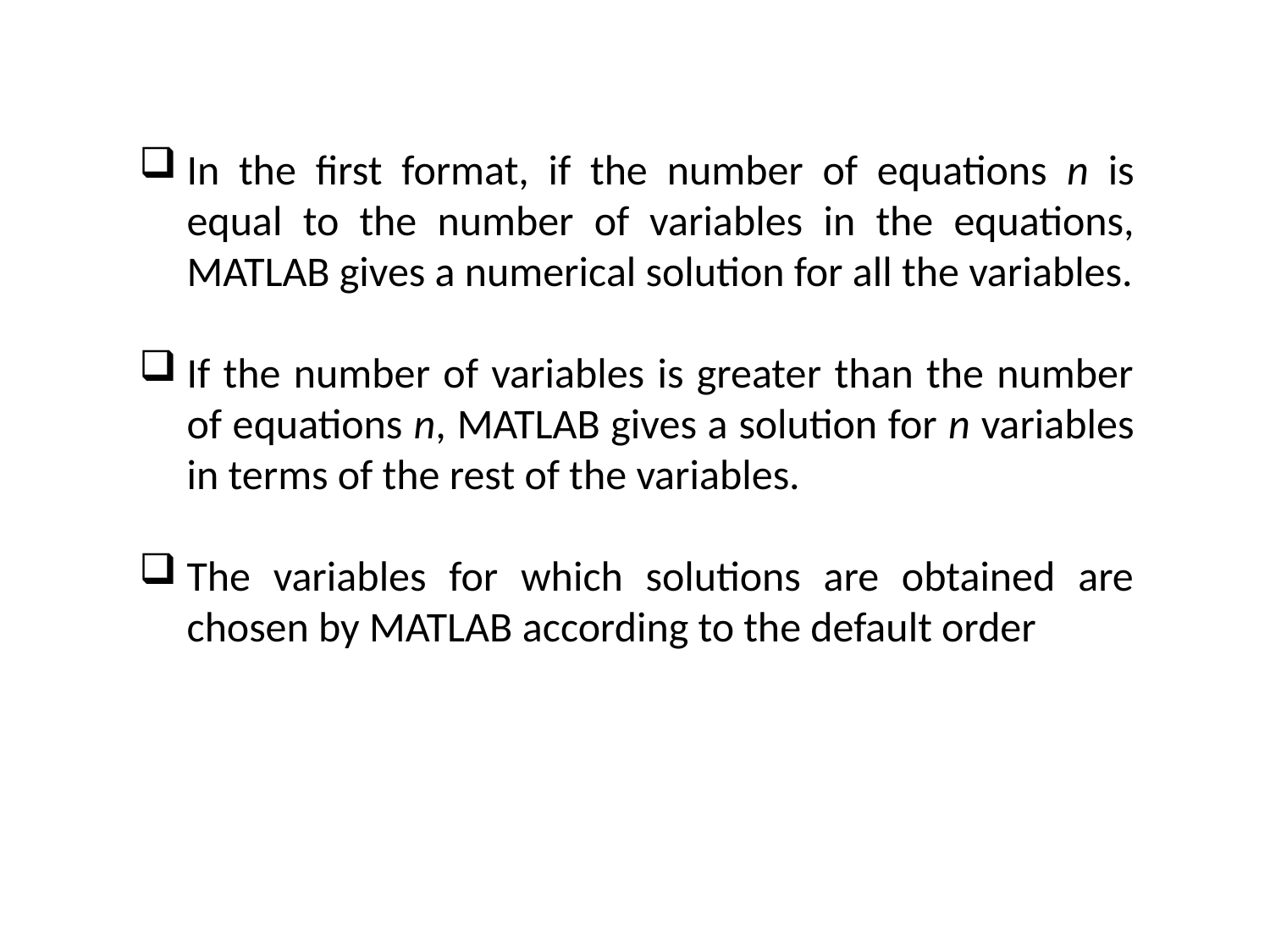

In the first format, if the number of equations n is equal to the number of variables in the equations, MATLAB gives a numerical solution for all the variables.

If the number of variables is greater than the number of equations n, MATLAB gives a solution for n variables in terms of the rest of the variables.

The variables for which solutions are obtained are chosen by MATLAB according to the default order